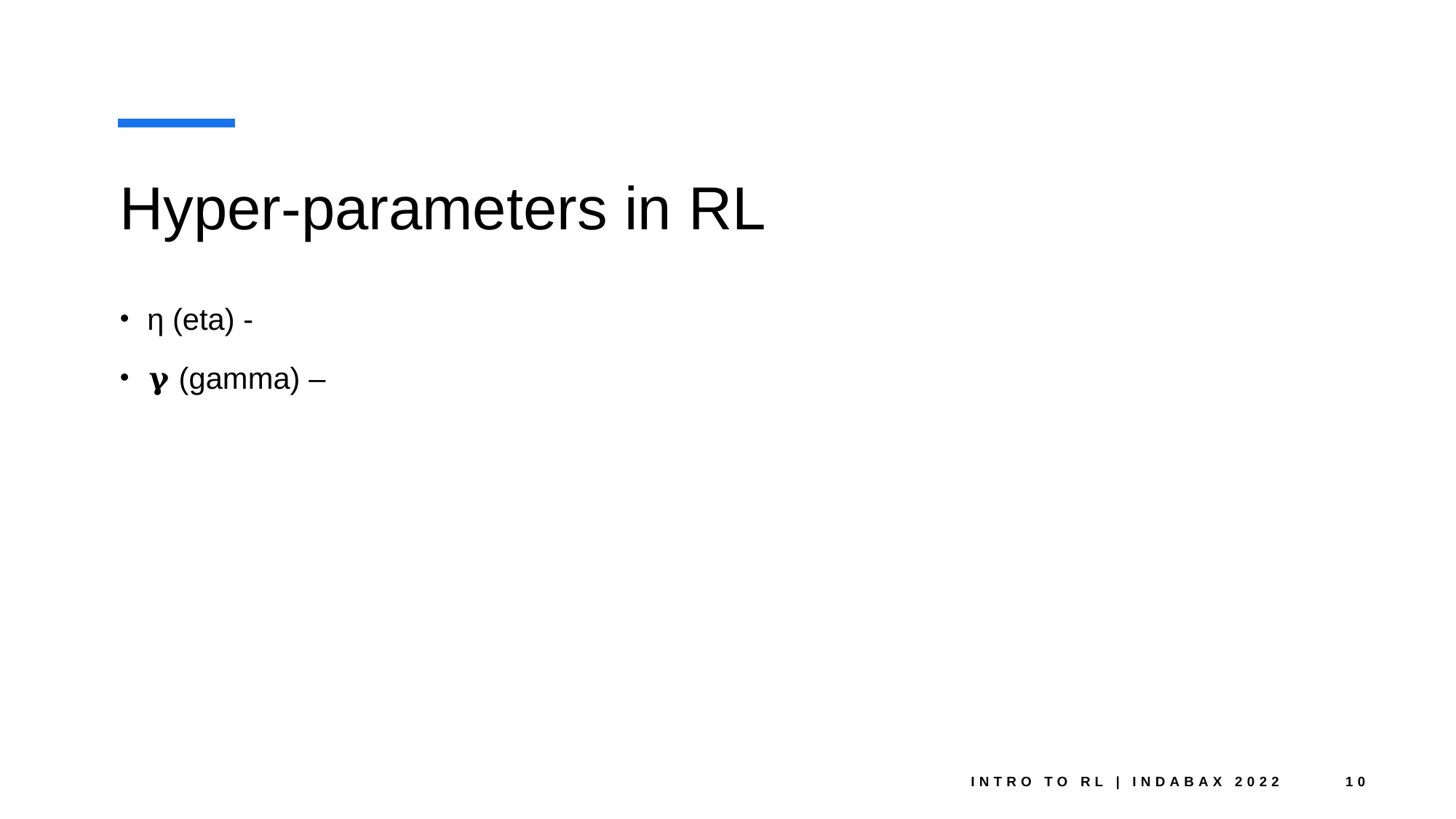

# Hyper-parameters in RL
η (eta) -
𝛄 (gamma) –

Intro to RL | indabax 2022
10